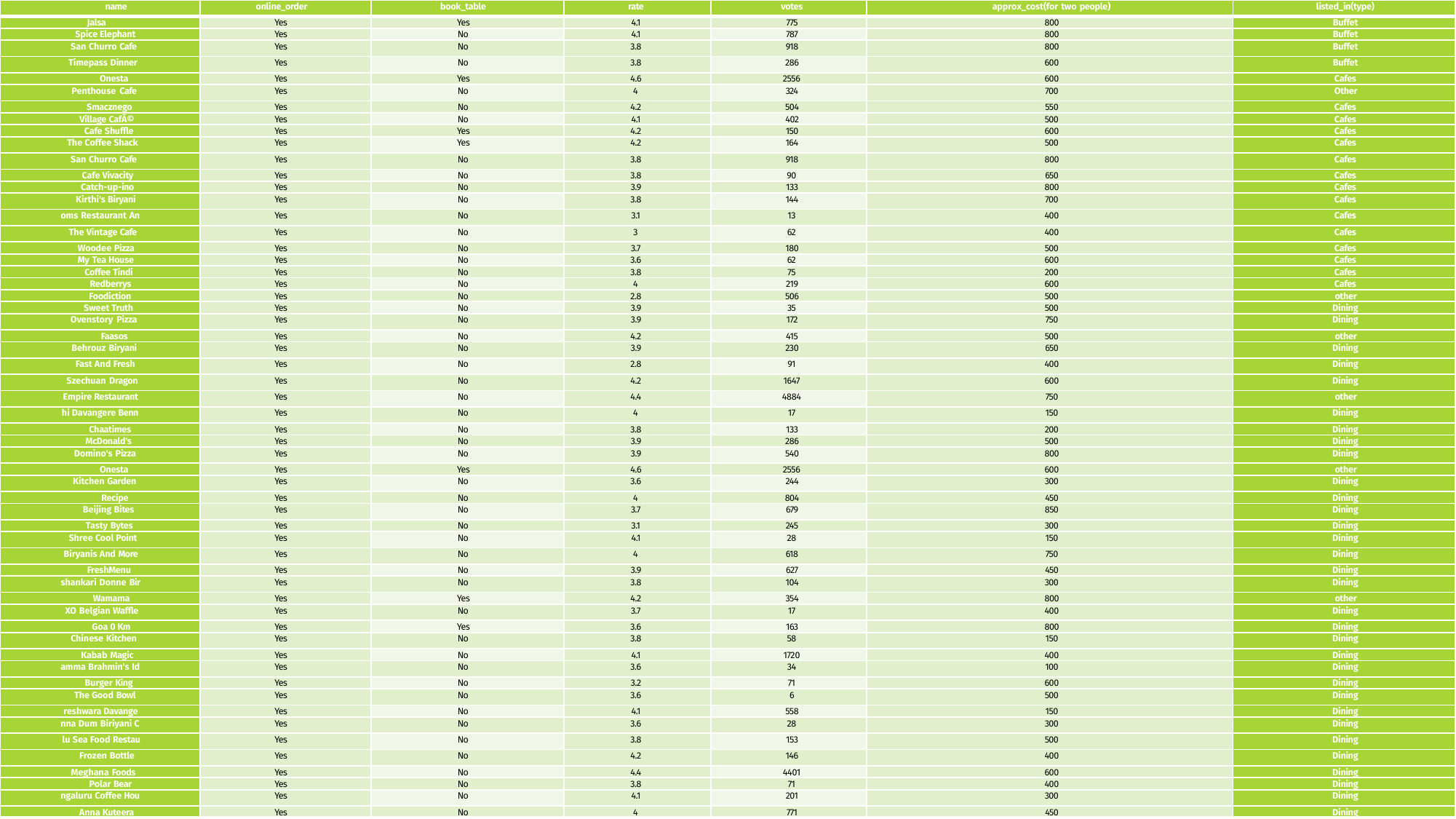

| name | online\_order | book\_table | rate | votes | approx\_cost(for two people) | listed\_in(type) |
| --- | --- | --- | --- | --- | --- | --- |
| Jalsa | Yes | Yes | 4.1 | 775 | 800 | Buffet |
| Spice Elephant | Yes | No | 4.1 | 787 | 800 | Buffet |
| San Churro Cafe | Yes | No | 3.8 | 918 | 800 | Buffet |
| Timepass Dinner | Yes | No | 3.8 | 286 | 600 | Buffet |
| Onesta | Yes | Yes | 4.6 | 2556 | 600 | Cafes |
| Penthouse Cafe | Yes | No | 4 | 324 | 700 | Other |
| Smacznego | Yes | No | 4.2 | 504 | 550 | Cafes |
| Village CafÃ© | Yes | No | 4.1 | 402 | 500 | Cafes |
| Cafe Shuffle | Yes | Yes | 4.2 | 150 | 600 | Cafes |
| The Coffee Shack | Yes | Yes | 4.2 | 164 | 500 | Cafes |
| San Churro Cafe | Yes | No | 3.8 | 918 | 800 | Cafes |
| Cafe Vivacity | Yes | No | 3.8 | 90 | 650 | Cafes |
| Catch-up-ino | Yes | No | 3.9 | 133 | 800 | Cafes |
| Kirthi's Biryani | Yes | No | 3.8 | 144 | 700 | Cafes |
| oms Restaurant An | Yes | No | 3.1 | 13 | 400 | Cafes |
| The Vintage Cafe | Yes | No | 3 | 62 | 400 | Cafes |
| Woodee Pizza | Yes | No | 3.7 | 180 | 500 | Cafes |
| My Tea House | Yes | No | 3.6 | 62 | 600 | Cafes |
| Coffee Tindi | Yes | No | 3.8 | 75 | 200 | Cafes |
| Redberrys | Yes | No | 4 | 219 | 600 | Cafes |
| Foodiction | Yes | No | 2.8 | 506 | 500 | other |
| Sweet Truth | Yes | No | 3.9 | 35 | 500 | Dining |
| Ovenstory Pizza | Yes | No | 3.9 | 172 | 750 | Dining |
| Faasos | Yes | No | 4.2 | 415 | 500 | other |
| Behrouz Biryani | Yes | No | 3.9 | 230 | 650 | Dining |
| Fast And Fresh | Yes | No | 2.8 | 91 | 400 | Dining |
| Szechuan Dragon | Yes | No | 4.2 | 1647 | 600 | Dining |
| Empire Restaurant | Yes | No | 4.4 | 4884 | 750 | other |
| hi Davangere Benn | Yes | No | 4 | 17 | 150 | Dining |
| Chaatimes | Yes | No | 3.8 | 133 | 200 | Dining |
| McDonald's | Yes | No | 3.9 | 286 | 500 | Dining |
| Domino's Pizza | Yes | No | 3.9 | 540 | 800 | Dining |
| Onesta | Yes | Yes | 4.6 | 2556 | 600 | other |
| Kitchen Garden | Yes | No | 3.6 | 244 | 300 | Dining |
| Recipe | Yes | No | 4 | 804 | 450 | Dining |
| Beijing Bites | Yes | No | 3.7 | 679 | 850 | Dining |
| Tasty Bytes | Yes | No | 3.1 | 245 | 300 | Dining |
| Shree Cool Point | Yes | No | 4.1 | 28 | 150 | Dining |
| Biryanis And More | Yes | No | 4 | 618 | 750 | Dining |
| FreshMenu | Yes | No | 3.9 | 627 | 450 | Dining |
| shankari Donne Bir | Yes | No | 3.8 | 104 | 300 | Dining |
| Wamama | Yes | Yes | 4.2 | 354 | 800 | other |
| XO Belgian Waffle | Yes | No | 3.7 | 17 | 400 | Dining |
| Goa 0 Km | Yes | Yes | 3.6 | 163 | 800 | Dining |
| Chinese Kitchen | Yes | No | 3.8 | 58 | 150 | Dining |
| Kabab Magic | Yes | No | 4.1 | 1720 | 400 | Dining |
| amma Brahmin's Id | Yes | No | 3.6 | 34 | 100 | Dining |
| Burger King | Yes | No | 3.2 | 71 | 600 | Dining |
| The Good Bowl | Yes | No | 3.6 | 6 | 500 | Dining |
| reshwara Davange | Yes | No | 4.1 | 558 | 150 | Dining |
| nna Dum Biriyani C | Yes | No | 3.6 | 28 | 300 | Dining |
| lu Sea Food Restau | Yes | No | 3.8 | 153 | 500 | Dining |
| Frozen Bottle | Yes | No | 4.2 | 146 | 400 | Dining |
| Meghana Foods | Yes | No | 4.4 | 4401 | 600 | Dining |
| Polar Bear | Yes | No | 3.8 | 71 | 400 | Dining |
| ngaluru Coffee Hou | Yes | No | 4.1 | 201 | 300 | Dining |
| Anna Kuteera | Yes | No | 4 | 771 | 450 | Dining |
| Vijayalakshmi | Yes | No | 3.9 | 47 | 200 | Dining |